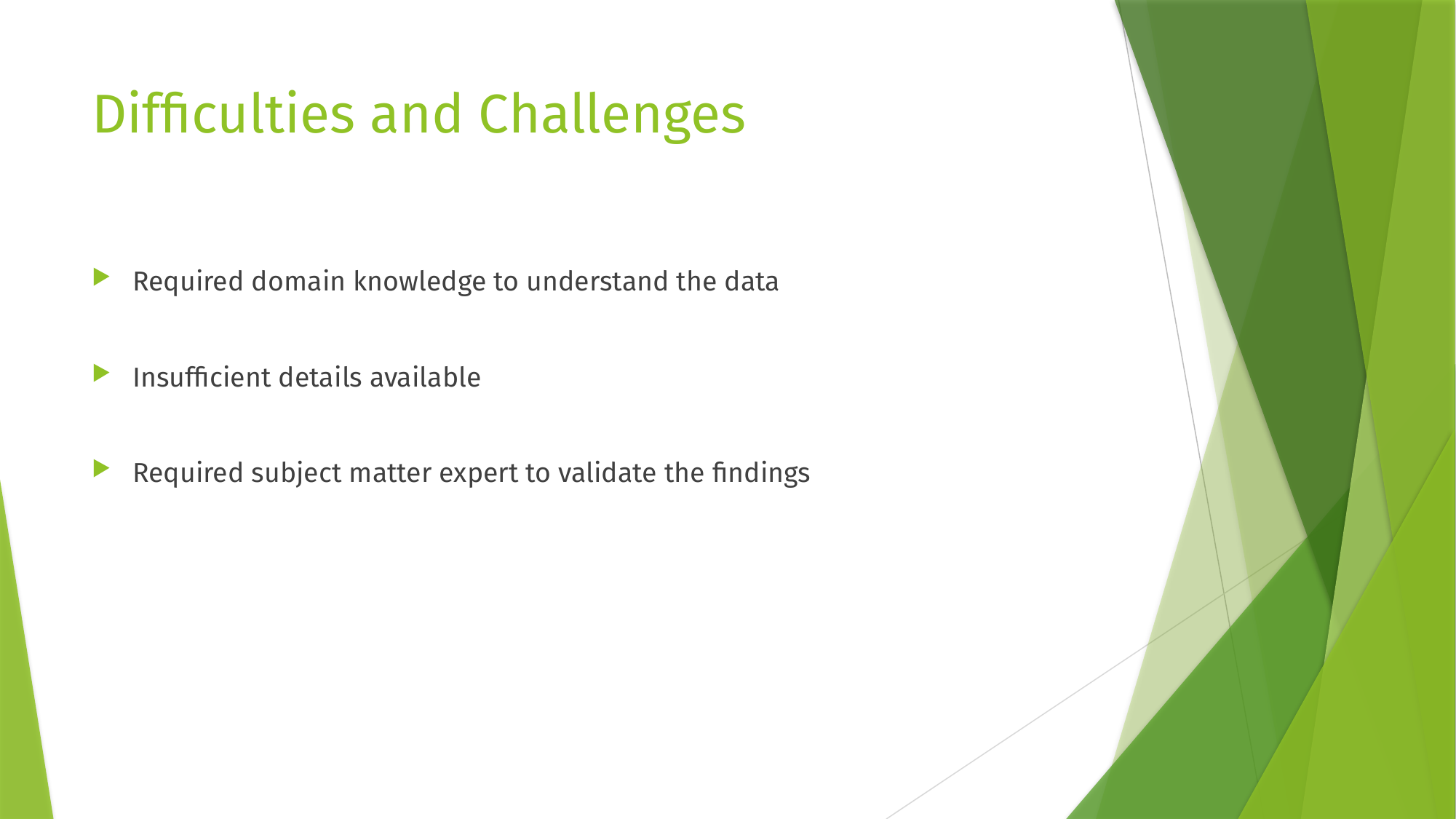

# Difficulties and Challenges
Required domain knowledge to understand the data

Insufficient details available

Required subject matter expert to validate the findings